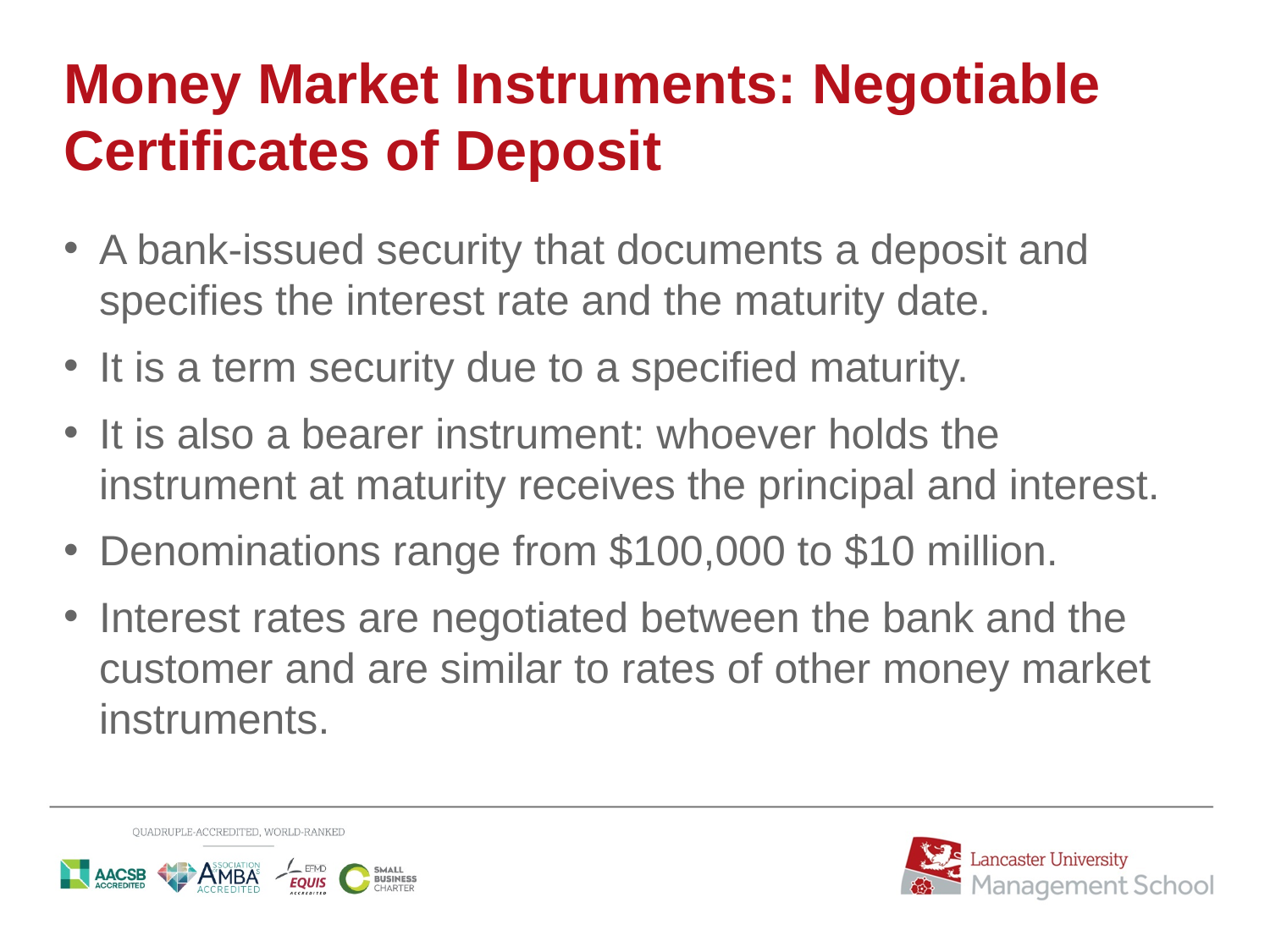

# Money Market Instruments: Negotiable Certificates of Deposit
A bank-issued security that documents a deposit and specifies the interest rate and the maturity date.
It is a term security due to a specified maturity.
It is also a bearer instrument: whoever holds the instrument at maturity receives the principal and interest.
Denominations range from $100,000 to $10 million.
Interest rates are negotiated between the bank and the customer and are similar to rates of other money market instruments.